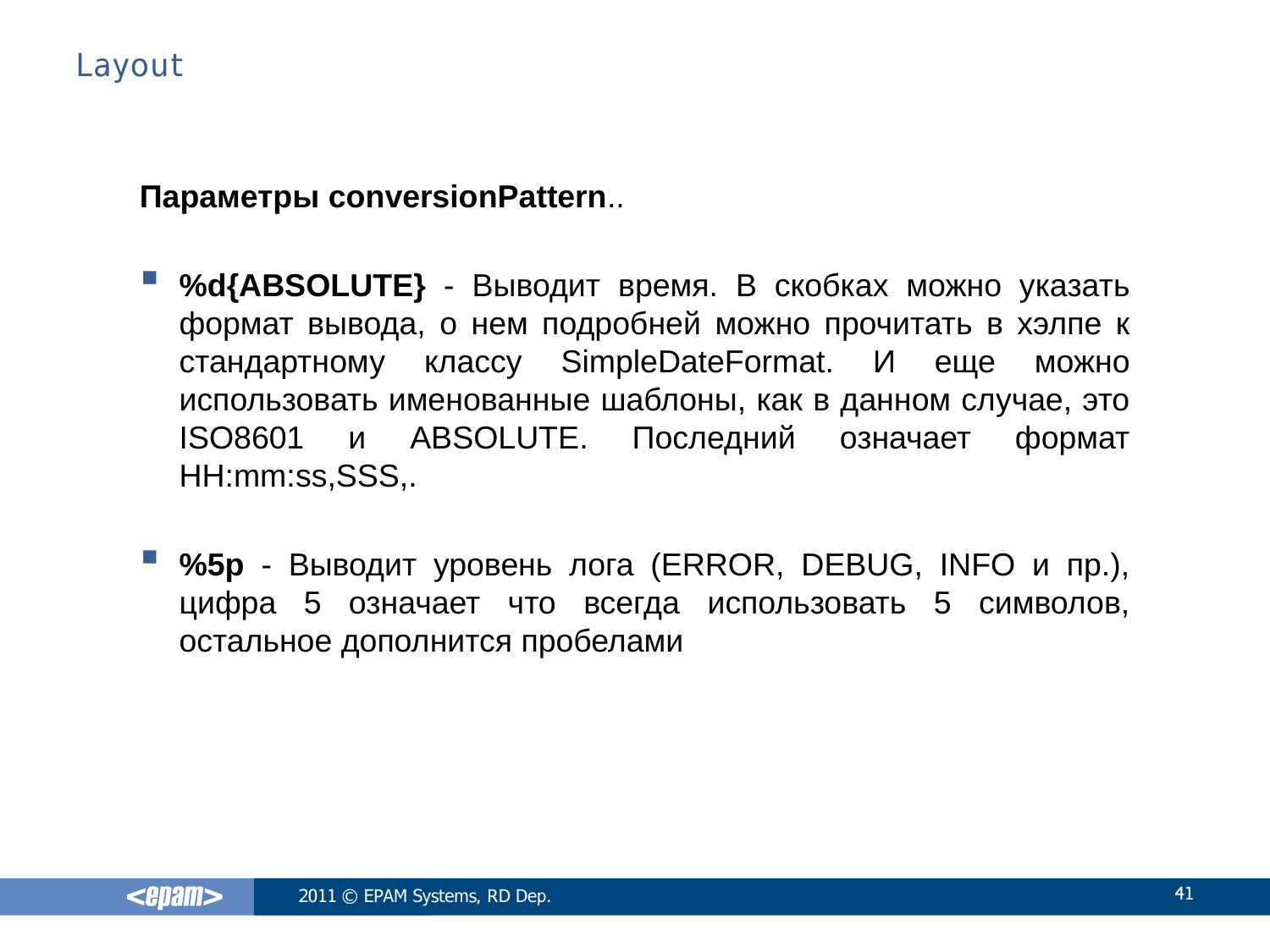

# Layout
Параметры conversionPattern..

%d{ABSOLUTE} - Выводит время. В скобках можно указать формат вывода, о нем подробней можно прочитать в хэлпе к стандартному классу SimpleDateFormat. И еще можно использовать именованные шаблоны, как в данном случае, это ISO8601 и ABSOLUTE. Последний означает формат HH:mm:ss,SSS,.

%5p - Выводит уровень лога (ERROR, DEBUG, INFO и пр.), цифра 5 означает что всегда использовать 5 символов, остальное дополнится пробелами
41
2011 © EPAM Systems, RD Dep.